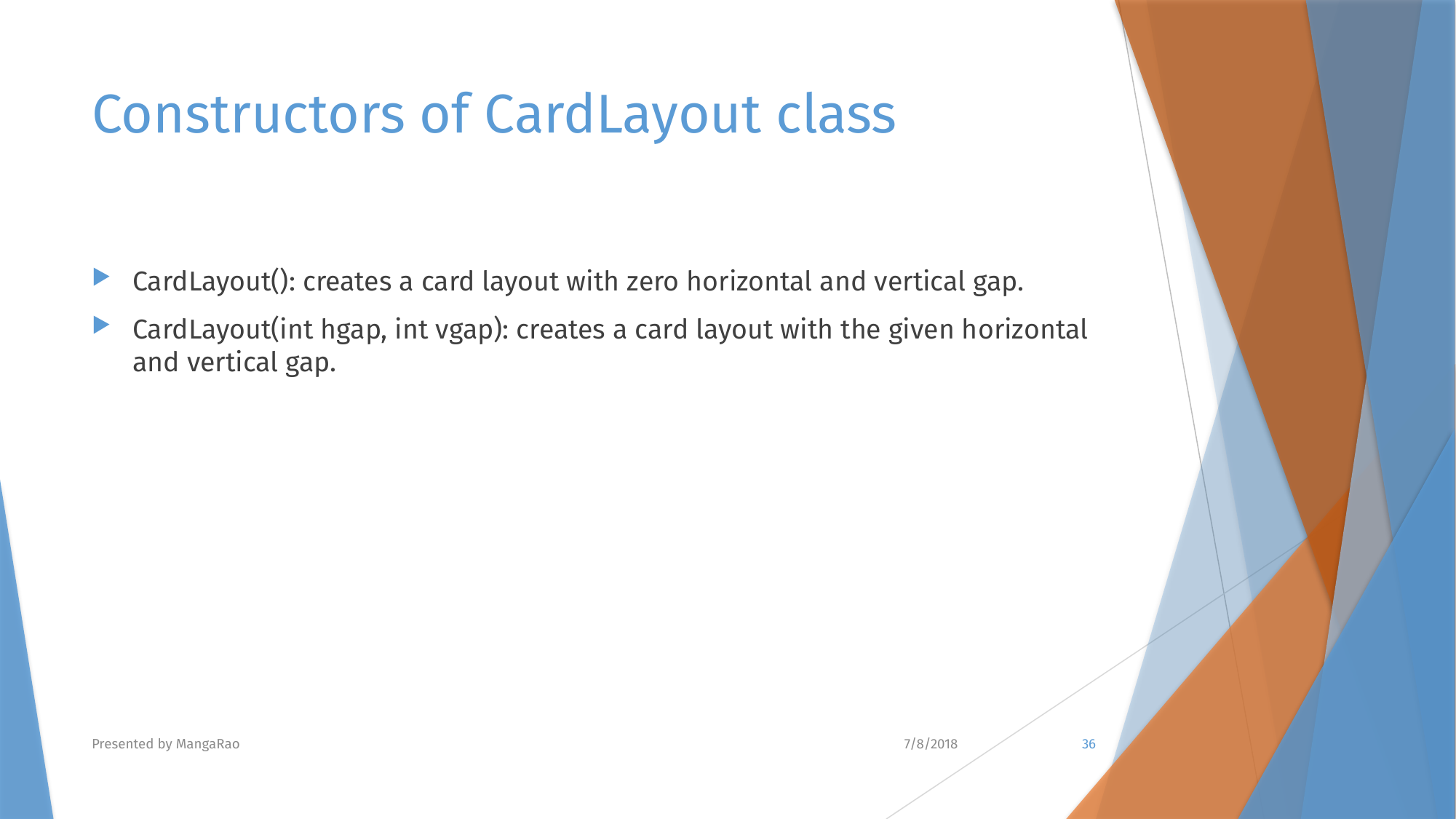

# Constructors of CardLayout class
CardLayout(): creates a card layout with zero horizontal and vertical gap.
CardLayout(int hgap, int vgap): creates a card layout with the given horizontal and vertical gap.

Presented by MangaRao
7/8/2018
36